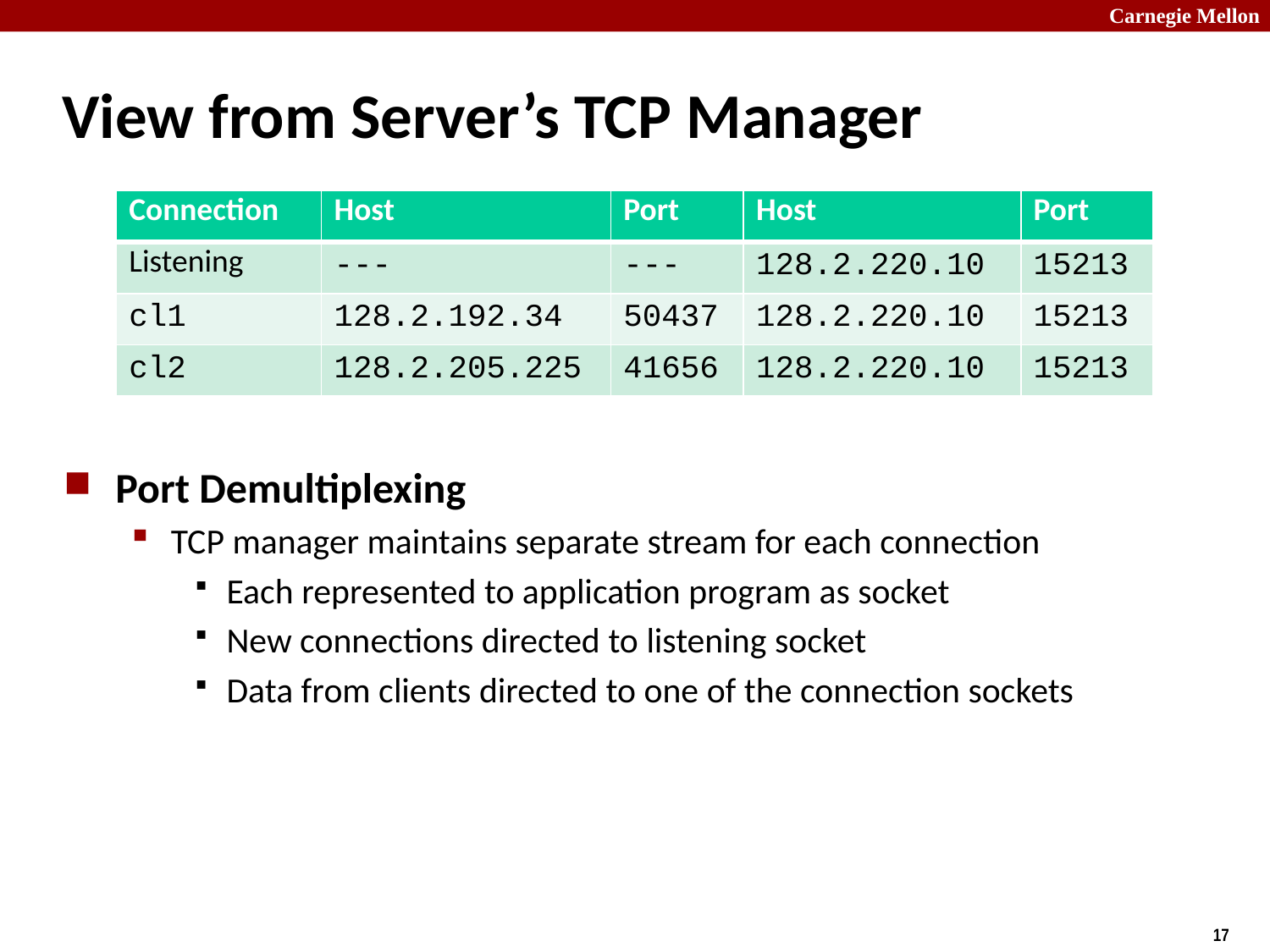

# View from Server’s TCP Manager
| Connection | Host | Port | Host | Port |
| --- | --- | --- | --- | --- |
| Listening | --- | --- | 128.2.220.10 | 15213 |
| cl1 | 128.2.192.34 | 50437 | 128.2.220.10 | 15213 |
| cl2 | 128.2.205.225 | 41656 | 128.2.220.10 | 15213 |
Port Demultiplexing
TCP manager maintains separate stream for each connection
Each represented to application program as socket
New connections directed to listening socket
Data from clients directed to one of the connection sockets